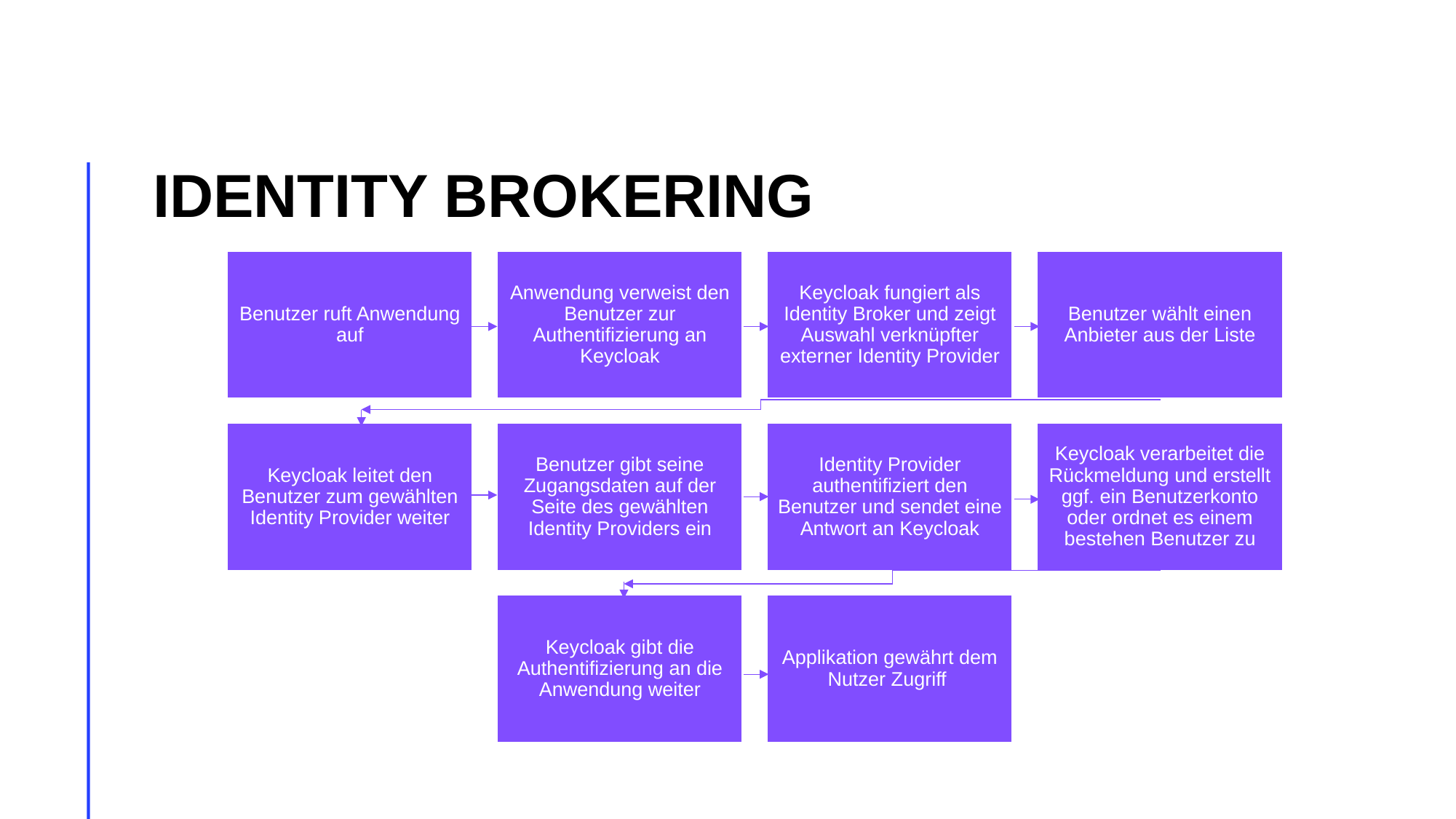

# Identity brokering
Benutzer ruft Anwendung auf
Anwendung verweist den Benutzer zur Authentifizierung an Keycloak
Keycloak fungiert als Identity Broker und zeigt Auswahl verknüpfter externer Identity Provider
Benutzer wählt einen Anbieter aus der Liste
Keycloak leitet den Benutzer zum gewählten Identity Provider weiter
Benutzer gibt seine Zugangsdaten auf der Seite des gewählten Identity Providers ein
Identity Provider authentifiziert den Benutzer und sendet eine Antwort an Keycloak
Keycloak verarbeitet die Rückmeldung und erstellt ggf. ein Benutzerkonto oder ordnet es einem bestehen Benutzer zu
Keycloak gibt die Authentifizierung an die Anwendung weiter
Applikation gewährt dem Nutzer Zugriff